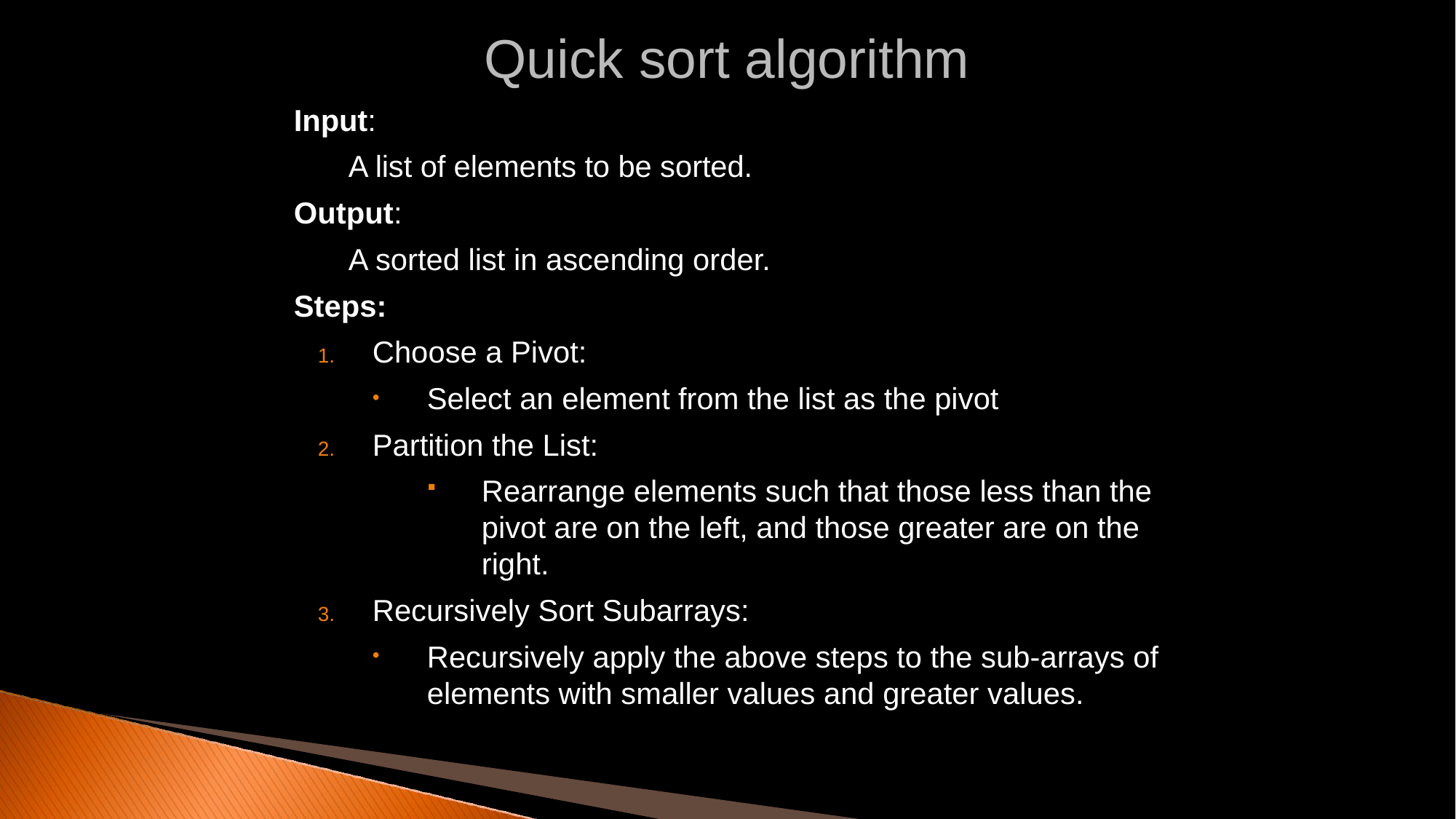

Quick sort algorithm
Input:
A list of elements to be sorted.
Output:
A sorted list in ascending order.
Steps:
Choose a Pivot:
Select an element from the list as the pivot
Partition the List:
Rearrange elements such that those less than the pivot are on the left, and those greater are on the right.
Recursively Sort Subarrays:
Recursively apply the above steps to the sub-arrays of elements with smaller values and greater values.